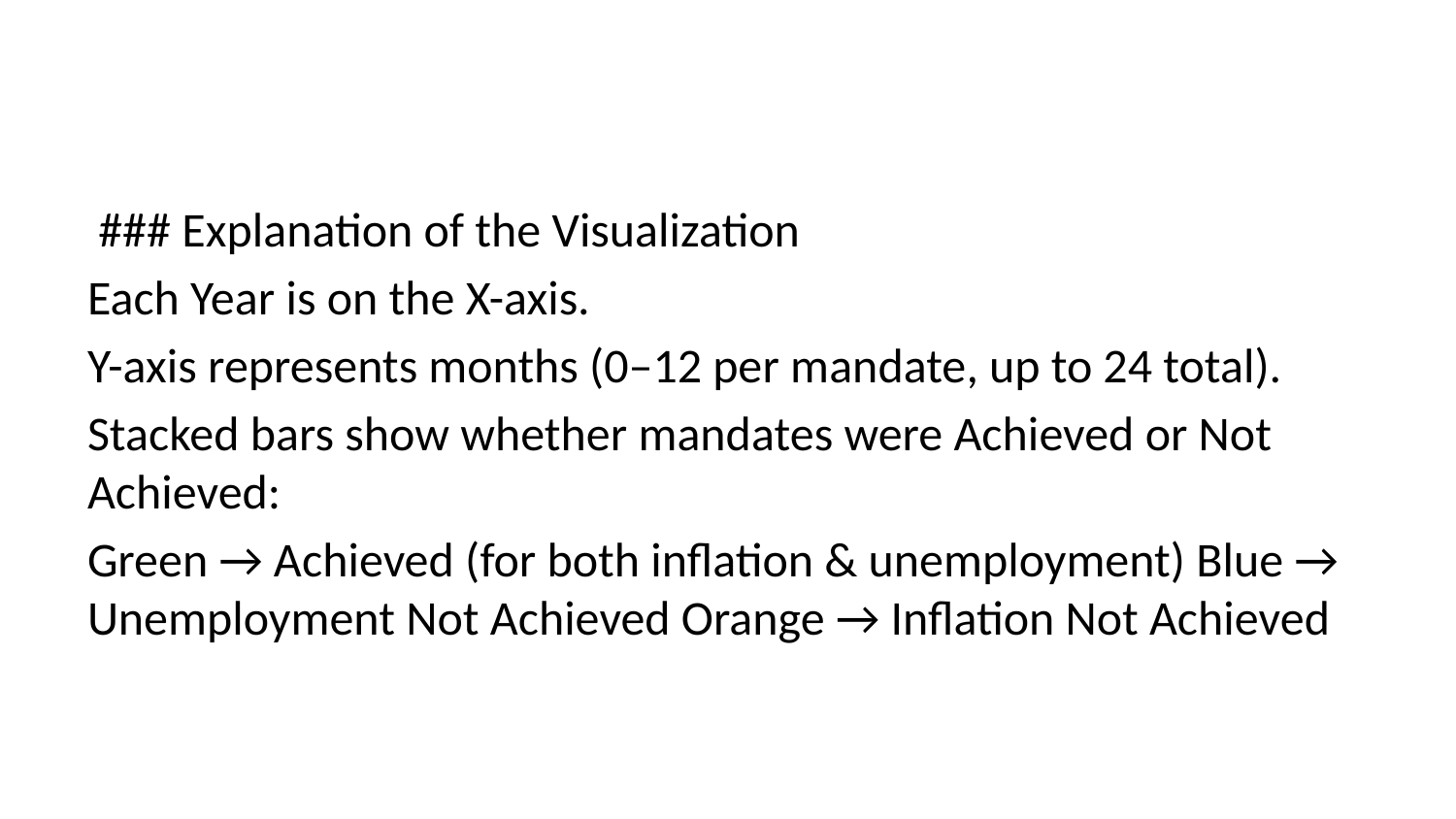

### Explanation of the Visualization
Each Year is on the X-axis.
Y-axis represents months (0–12 per mandate, up to 24 total).
Stacked bars show whether mandates were Achieved or Not Achieved:
Green → Achieved (for both inflation & unemployment) Blue → Unemployment Not Achieved Orange → Inflation Not Achieved